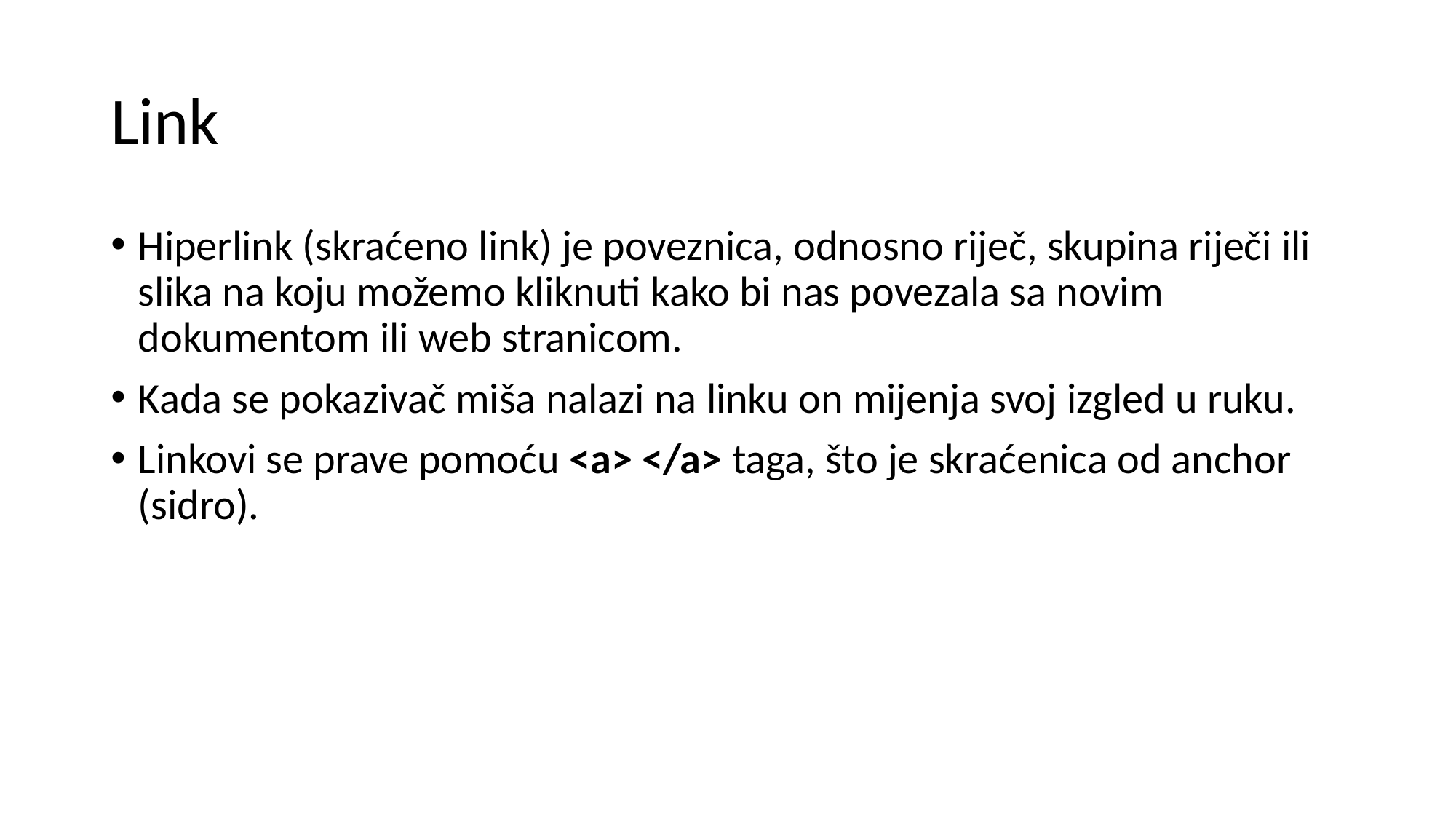

# Link
Hiperlink (skraćeno link) je poveznica, odnosno riječ, skupina riječi ili slika na koju možemo kliknuti kako bi nas povezala sa novim dokumentom ili web stranicom.
Kada se pokazivač miša nalazi na linku on mijenja svoj izgled u ruku.
Linkovi se prave pomoću <a> </a> taga, što je skraćenica od anchor (sidro).